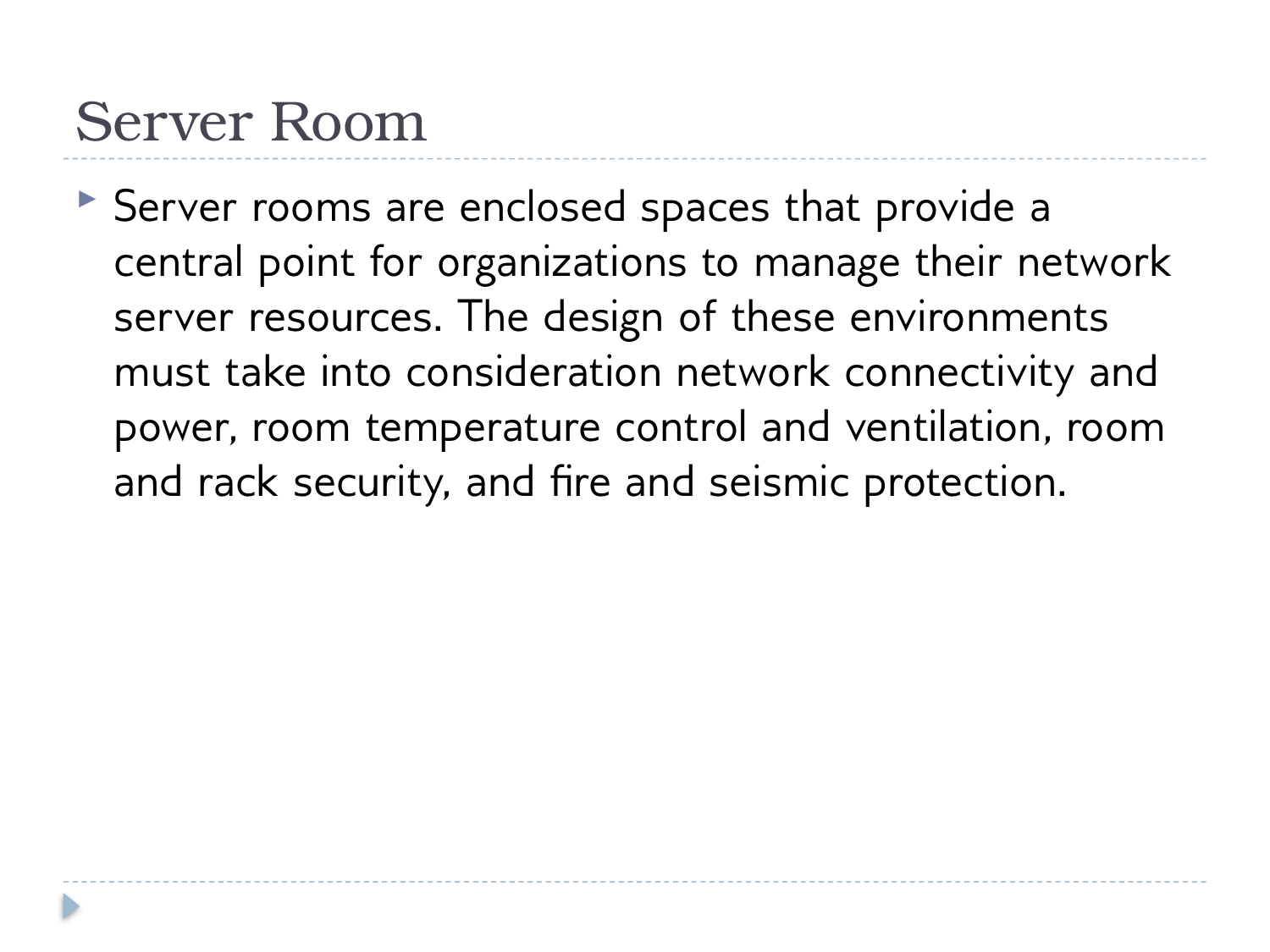

# Server Room
Server rooms are enclosed spaces that provide a central point for organizations to manage their network server resources. The design of these environments must take into consideration network connectivity and power, room temperature control and ventilation, room and rack security, and fire and seismic protection.